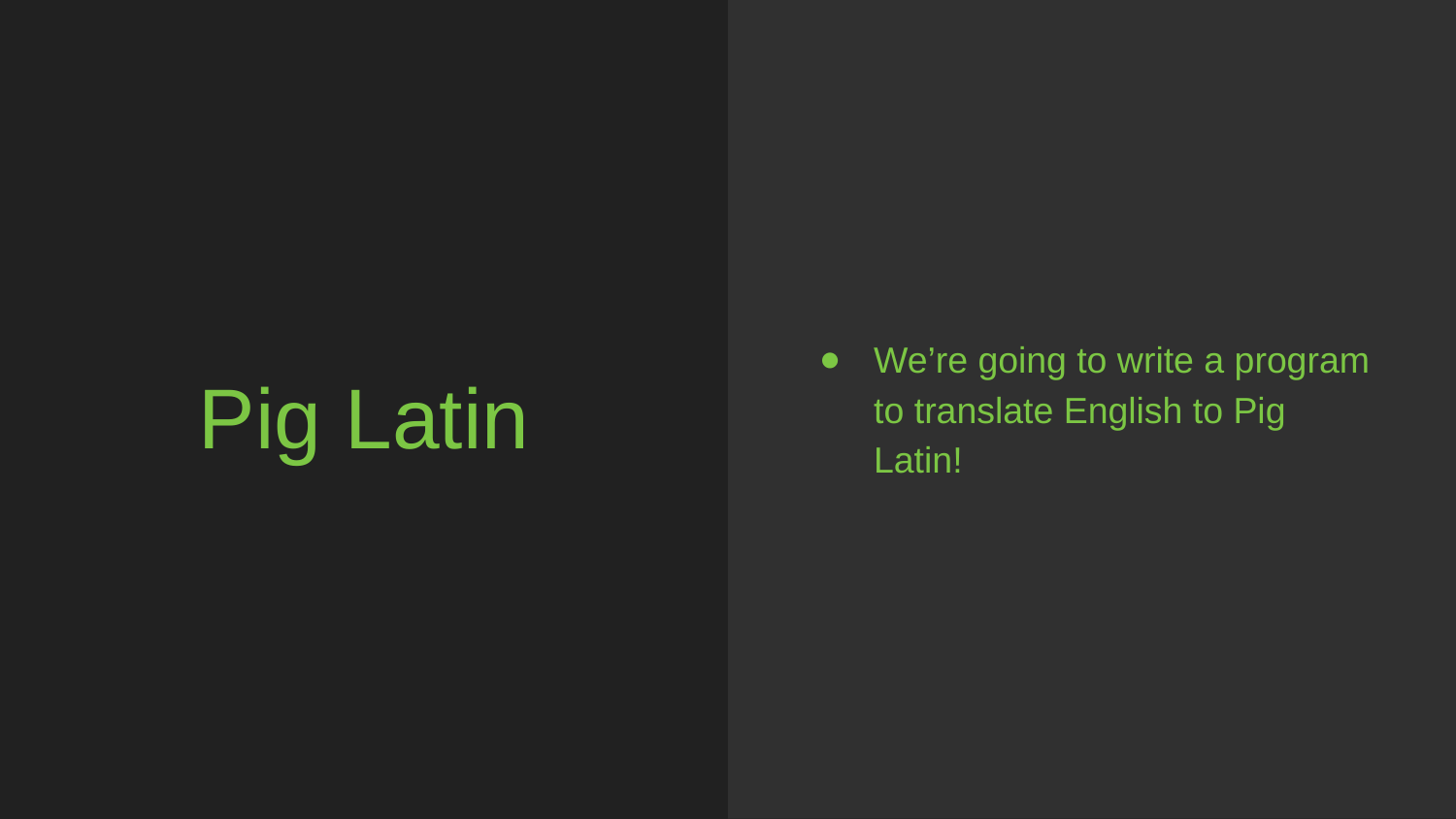

# Pig Latin
We’re going to write a program to translate English to Pig Latin!